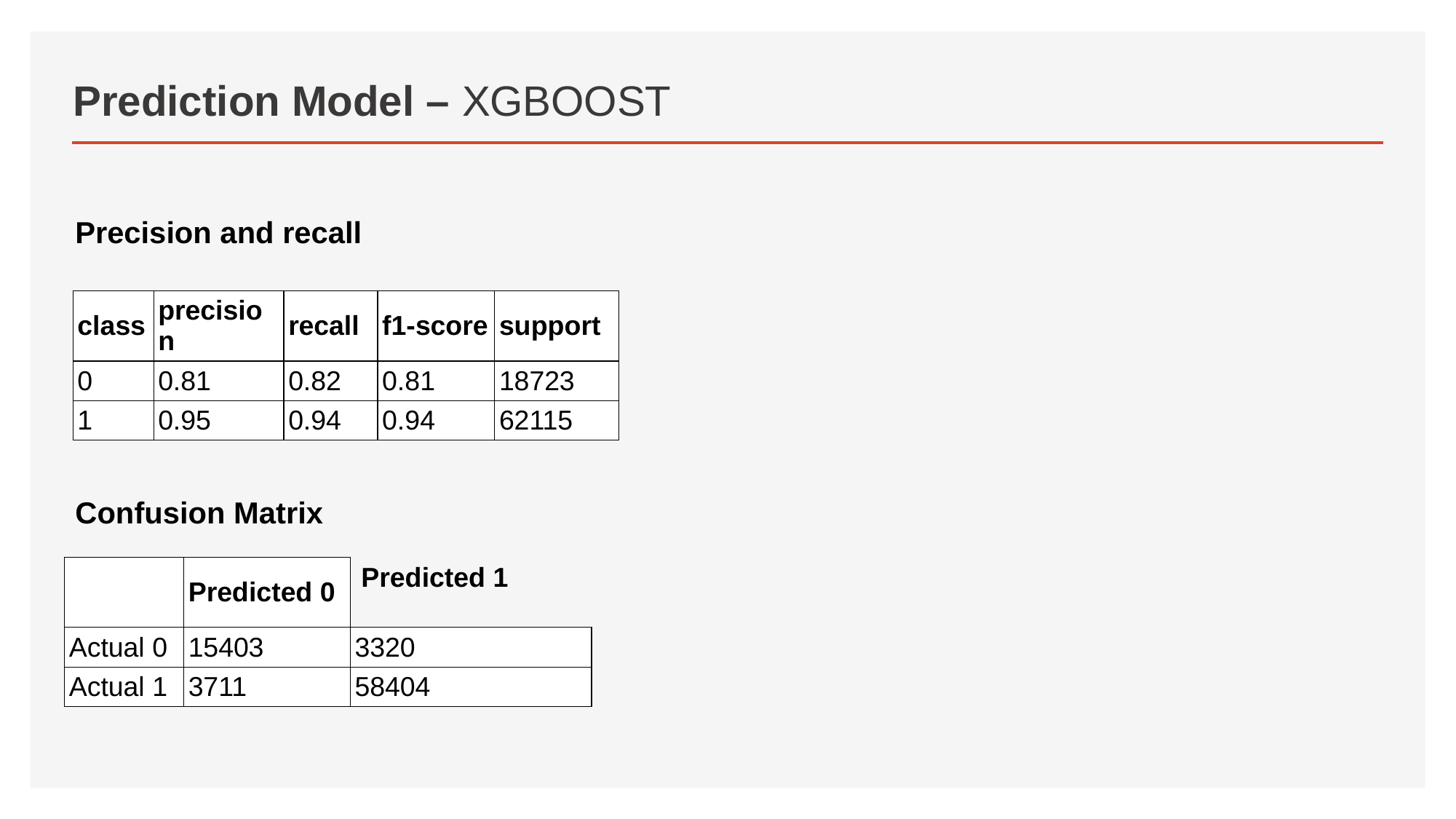

# Prediction Model – XGBOOST
Precision and recall
| class | precision | recall | f1-score | support |
| --- | --- | --- | --- | --- |
| 0 | 0.81 | 0.82 | 0.81 | 18723 |
| 1 | 0.95 | 0.94 | 0.94 | 62115 |
Confusion Matrix
|  | Predicted 0 | Predicted 1 |
| --- | --- | --- |
| Actual 0 | 15403 | 3320 |
| Actual 1 | 3711 | 58404 |